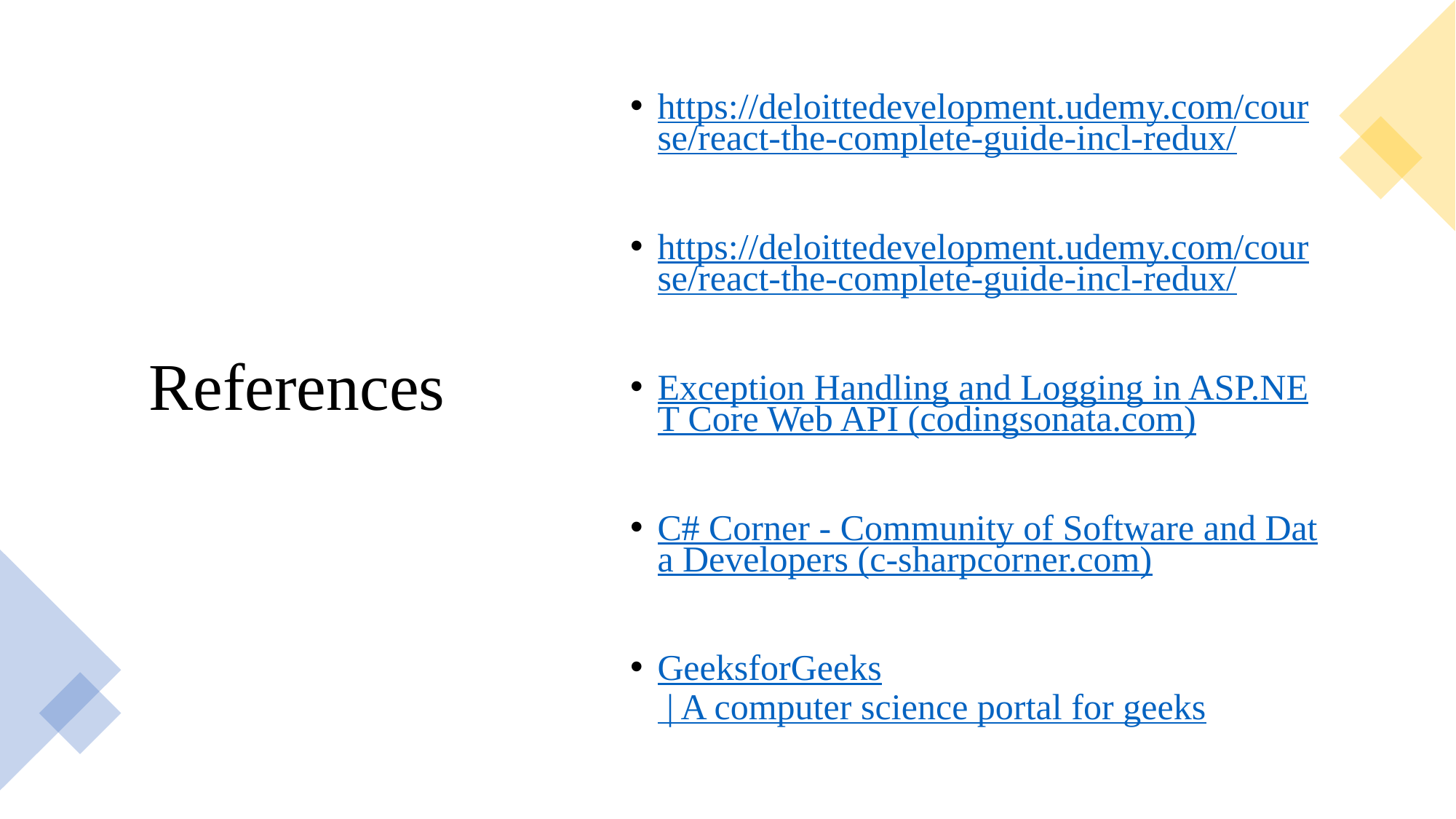

https://deloittedevelopment.udemy.com/course/react-the-complete-guide-incl-redux/

https://deloittedevelopment.udemy.com/course/react-the-complete-guide-incl-redux/

Exception Handling and Logging in ASP.NET Core Web API (codingsonata.com)

C# Corner - Community of Software and Data Developers (c-sharpcorner.com)

GeeksforGeeks | A computer science portal for geeks

References